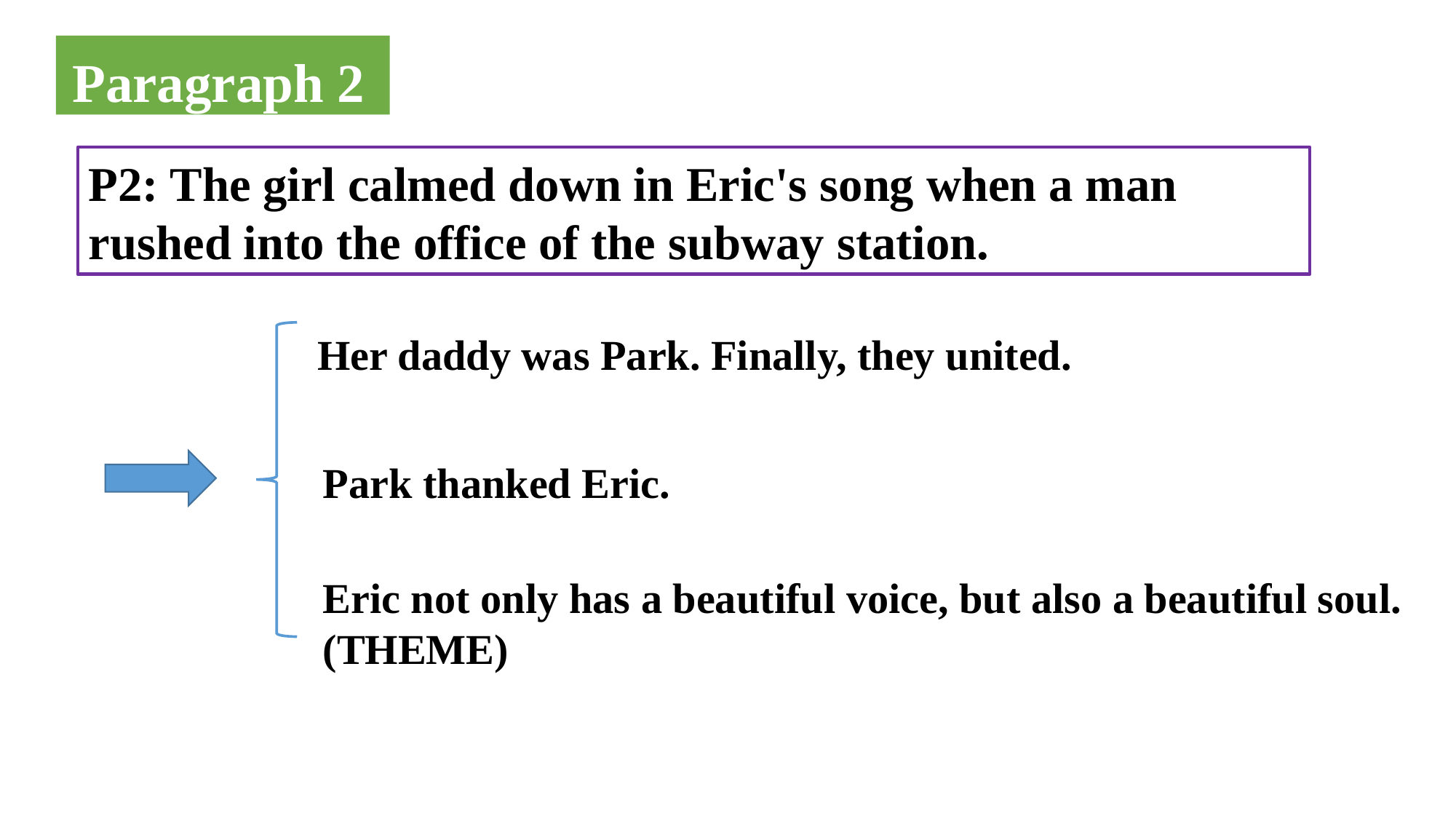

Paragraph 2
P2: The girl calmed down in Eric's song when a man rushed into the office of the subway station.
Her daddy was Park. Finally, they united.

Park thanked Eric.
Eric not only has a beautiful voice, but also a beautiful soul.(THEME)